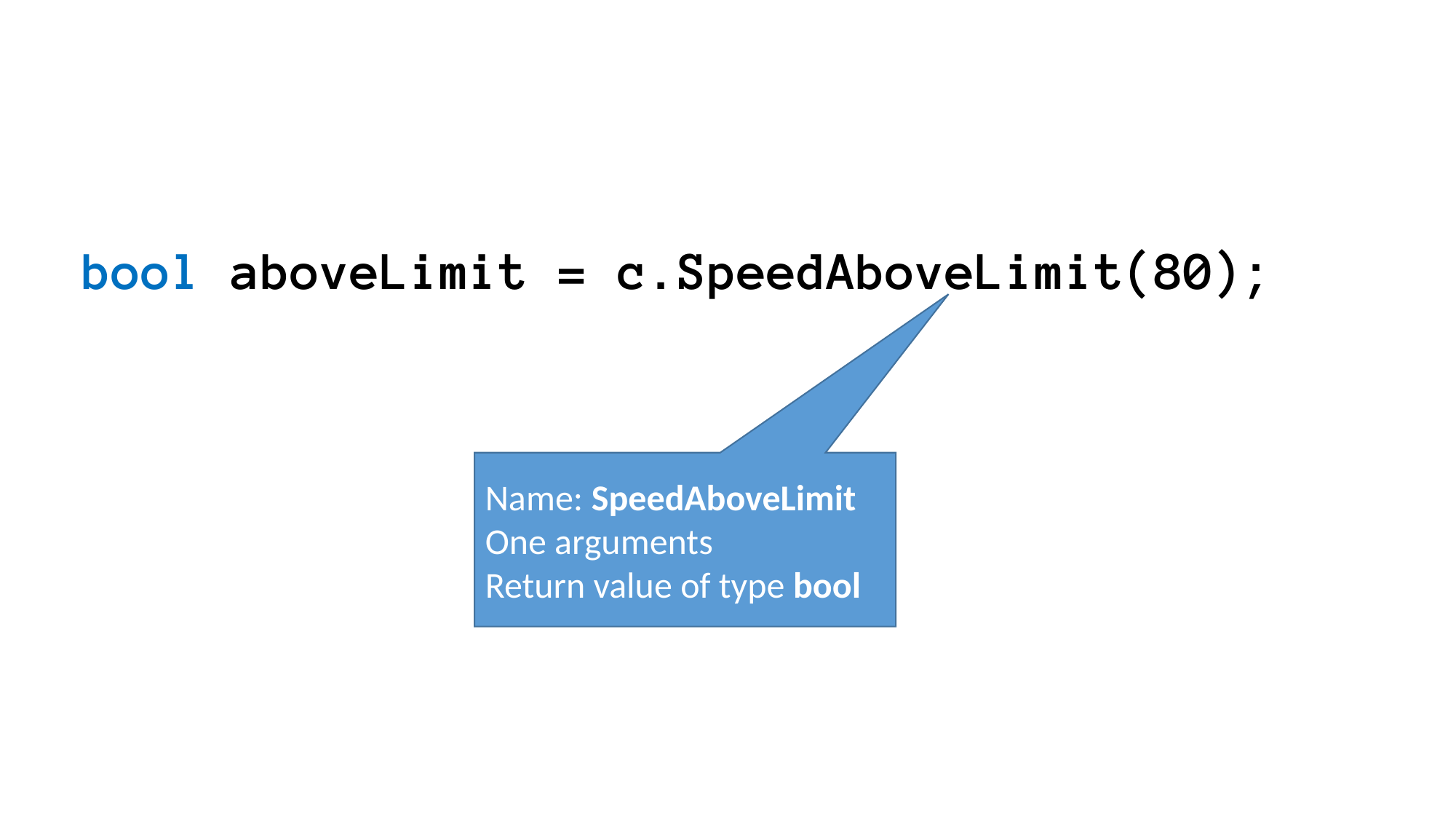

bool aboveLimit = c.SpeedAboveLimit(80);

Name: SpeedAboveLimit
One arguments
Return value of type bool